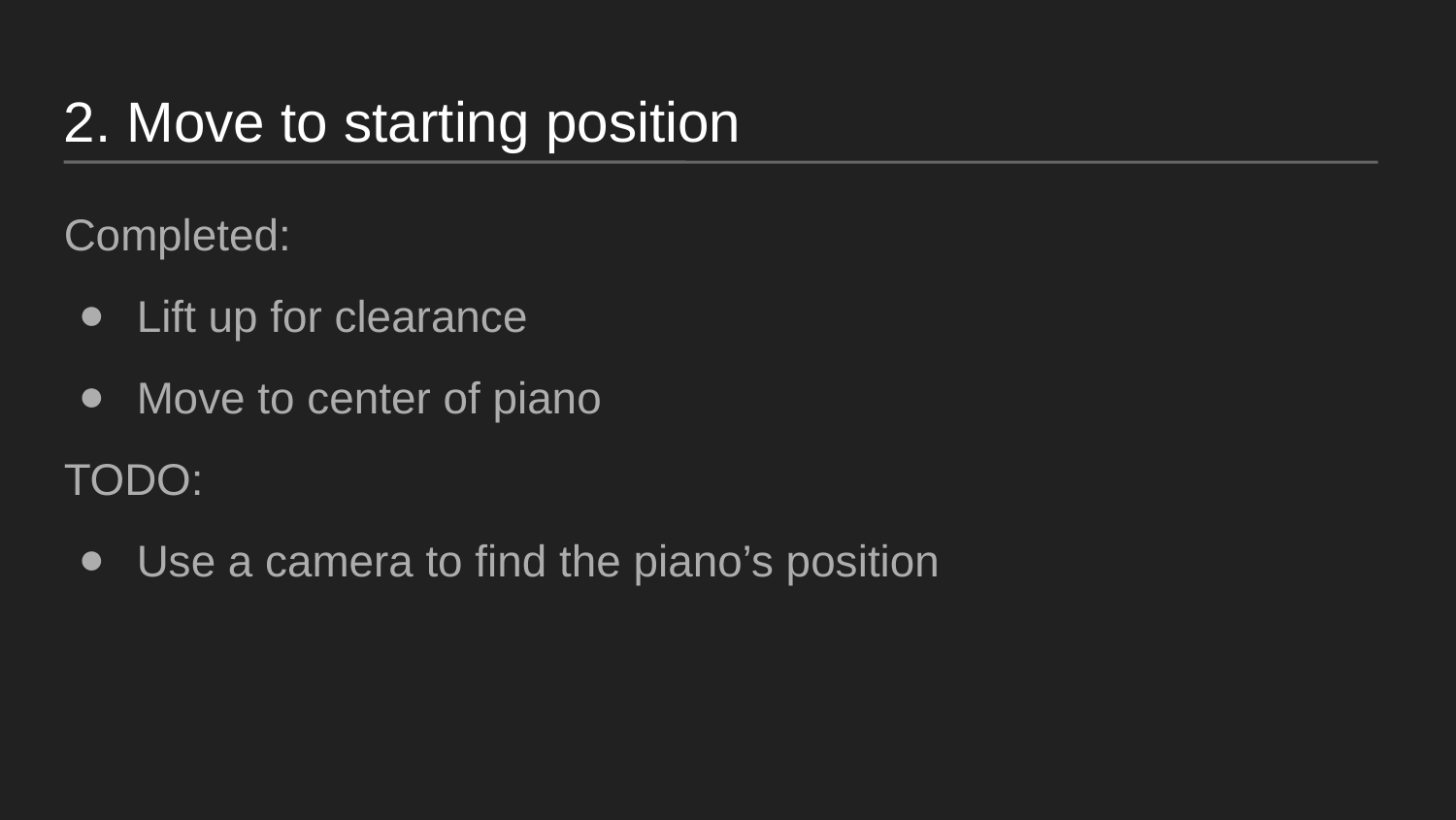

2. Move to starting position
Completed:
Lift up for clearance
Move to center of piano
TODO:
Use a camera to find the piano’s position